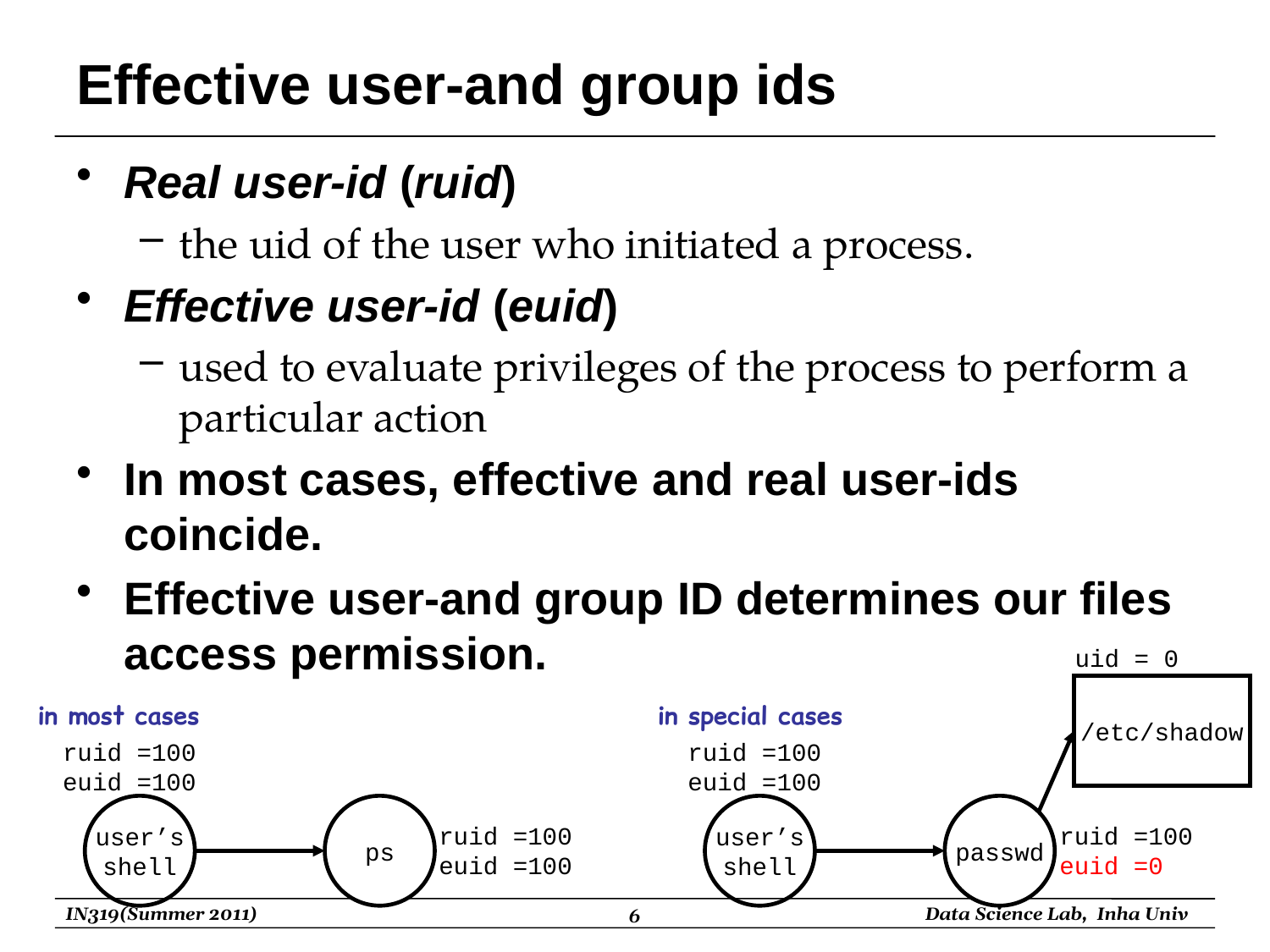

# Effective user-and group ids
Real user-id (ruid)
the uid of the user who initiated a process.
Effective user-id (euid)
used to evaluate privileges of the process to perform a particular action
In most cases, effective and real user-ids coincide.
Effective user-and group ID determines our files access permission.
uid = 0
/etc/shadow
in most cases
in special cases
ruid =100
euid =100
ruid =100
euid =100
user’s
shell
ps
user’s
shell
passwd
ruid =100
euid =100
ruid =100
euid =0
6